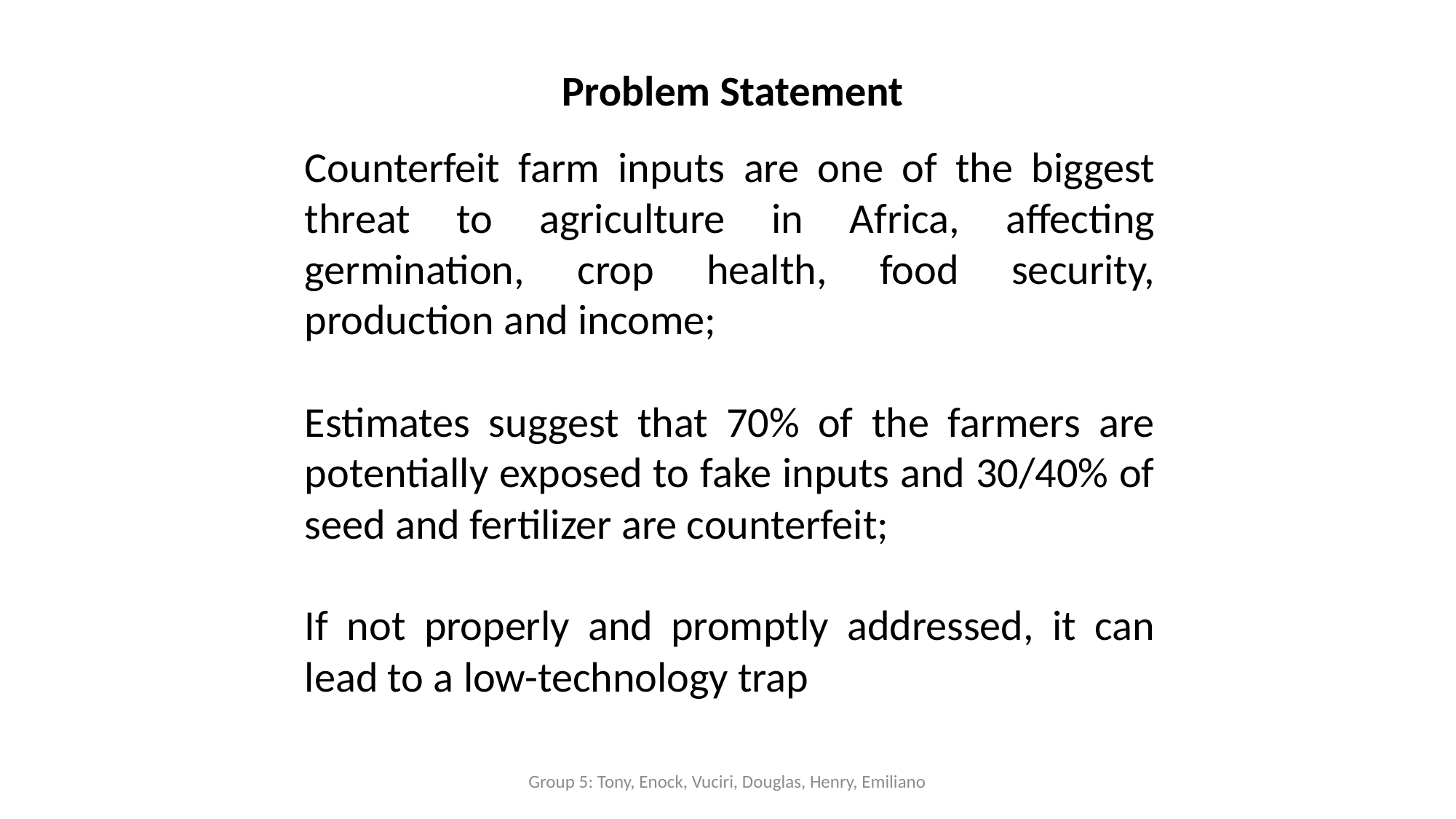

Problem Statement
Counterfeit farm inputs are one of the biggest threat to agriculture in Africa, affecting germination, crop health, food security, production and income;

Estimates suggest that 70% of the farmers are potentially exposed to fake inputs and 30/40% of seed and fertilizer are counterfeit;

If not properly and promptly addressed, it can lead to a low-technology trap

Group 5: Tony, Enock, Vuciri, Douglas, Henry, Emiliano